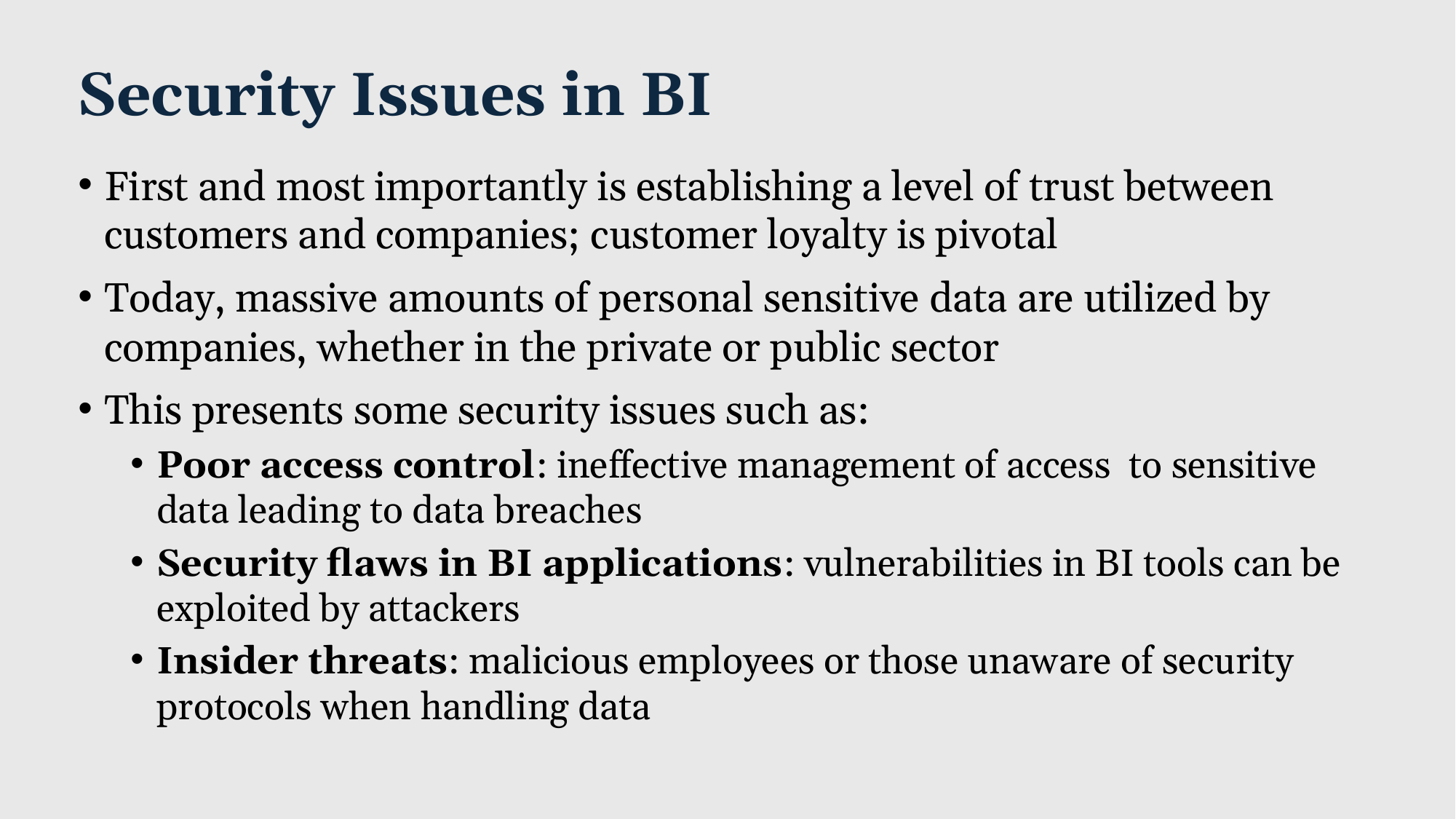

# Security Issues in BI
First and most importantly is establishing a level of trust between customers and companies; customer loyalty is pivotal
Today, massive amounts of personal sensitive data are utilized by companies, whether in the private or public sector
This presents some security issues such as:
Poor access control: ineffective management of access  to sensitive data leading to data breaches
Security flaws in BI applications: vulnerabilities in BI tools can be exploited by attackers
Insider threats: malicious employees or those unaware of security protocols when handling data